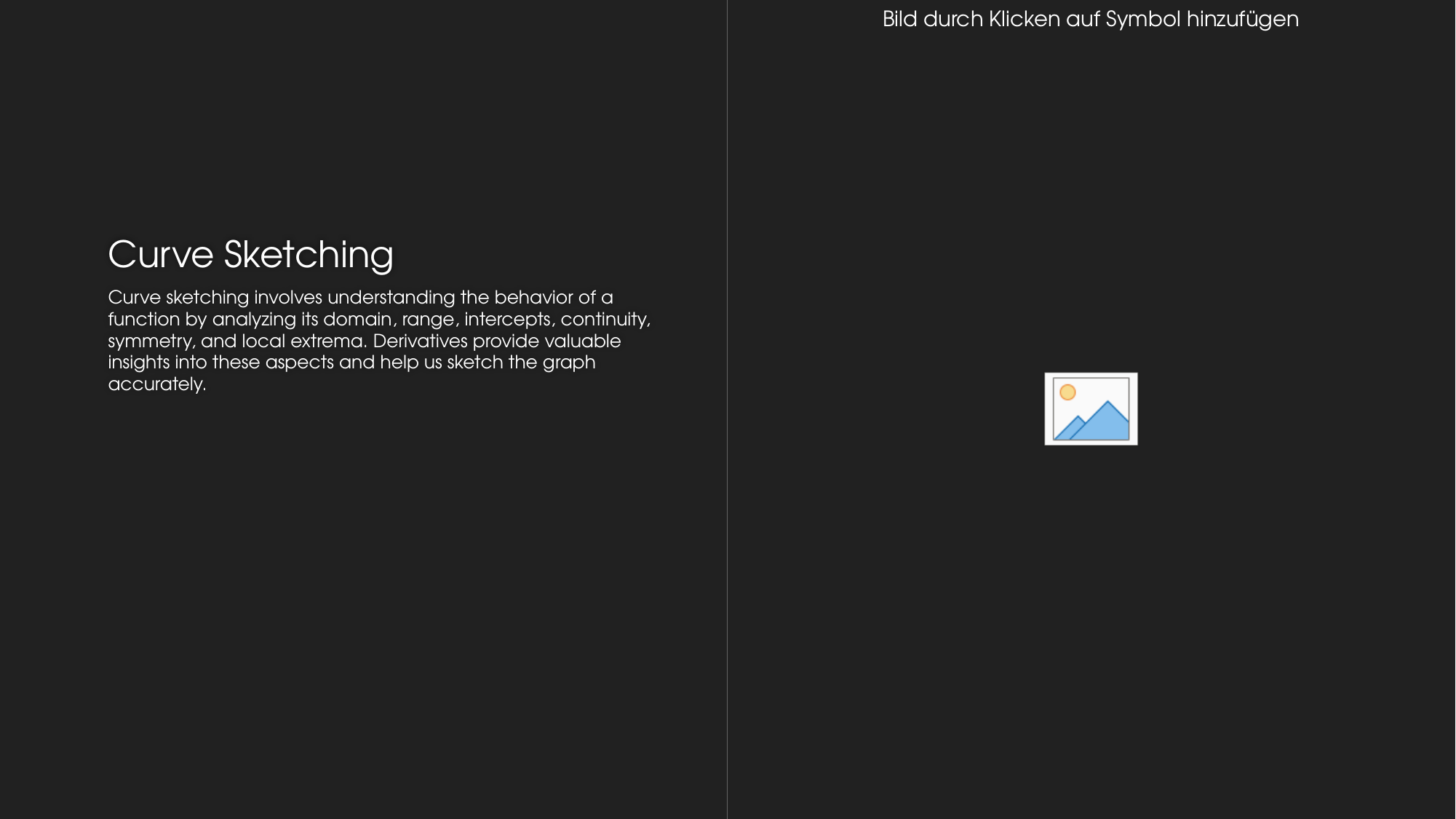

# Curve Sketching
Curve sketching involves understanding the behavior of a function by analyzing its domain, range, intercepts, continuity, symmetry, and local extrema. Derivatives provide valuable insights into these aspects and help us sketch the graph accurately.